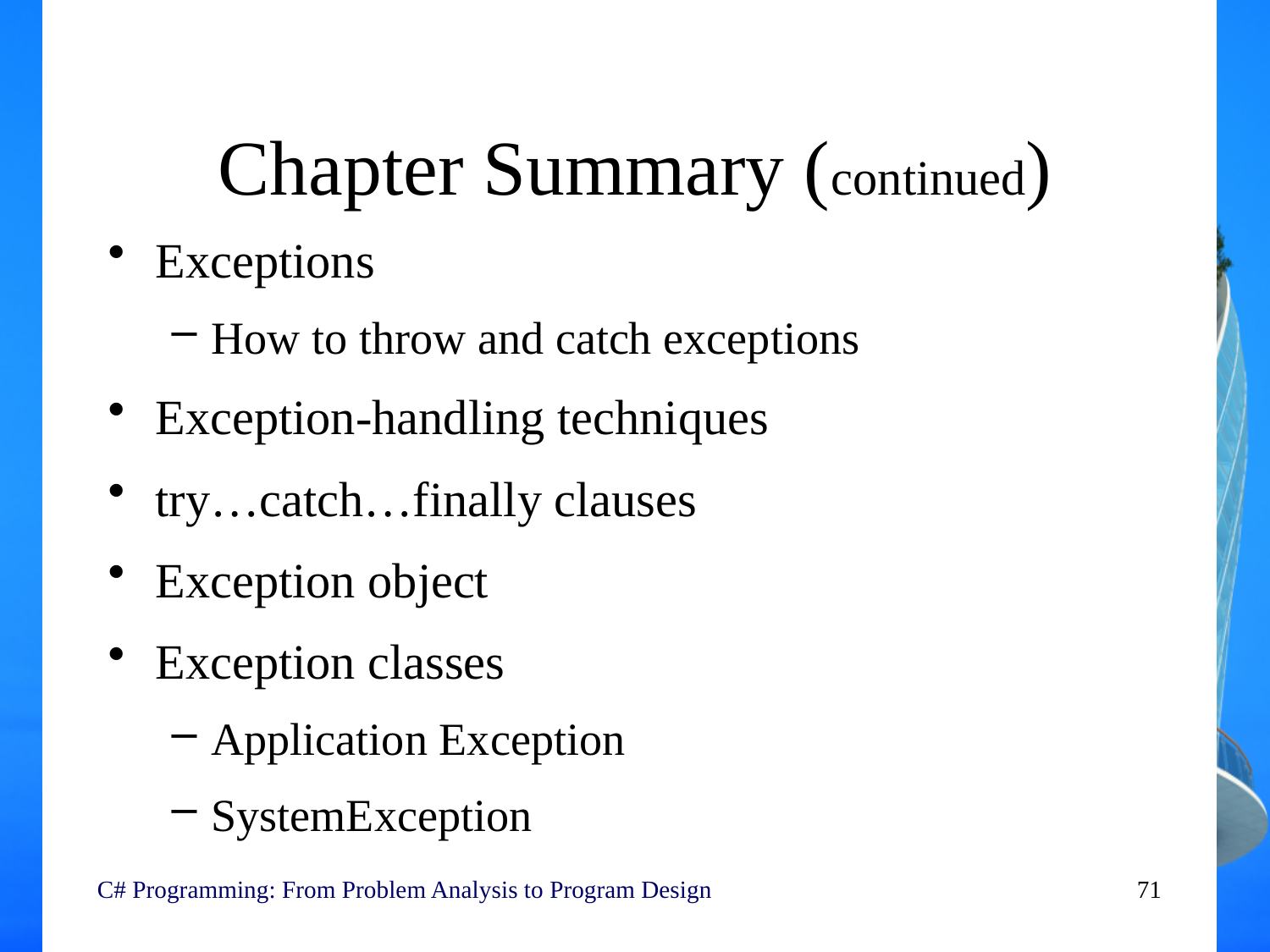

# Chapter Summary (continued)
Exceptions
How to throw and catch exceptions
Exception-handling techniques
try…catch…finally clauses
Exception object
Exception classes
Application Exception
SystemException
C# Programming: From Problem Analysis to Program Design

71